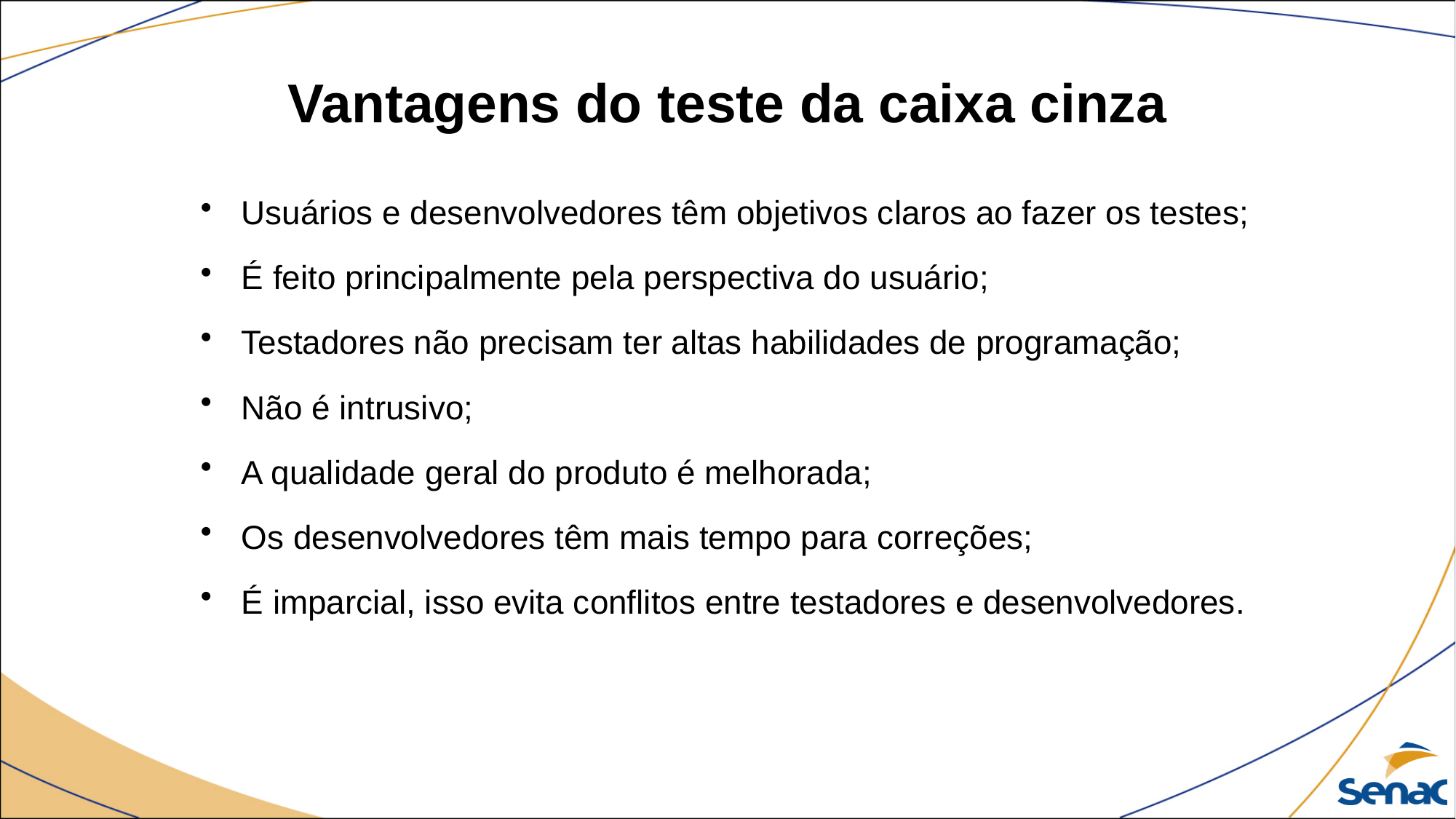

# Vantagens do teste da caixa cinza
Usuários e desenvolvedores têm objetivos claros ao fazer os testes;
É feito principalmente pela perspectiva do usuário;
Testadores não precisam ter altas habilidades de programação;
Não é intrusivo;
A qualidade geral do produto é melhorada;
Os desenvolvedores têm mais tempo para correções;
É imparcial, isso evita conflitos entre testadores e desenvolvedores.